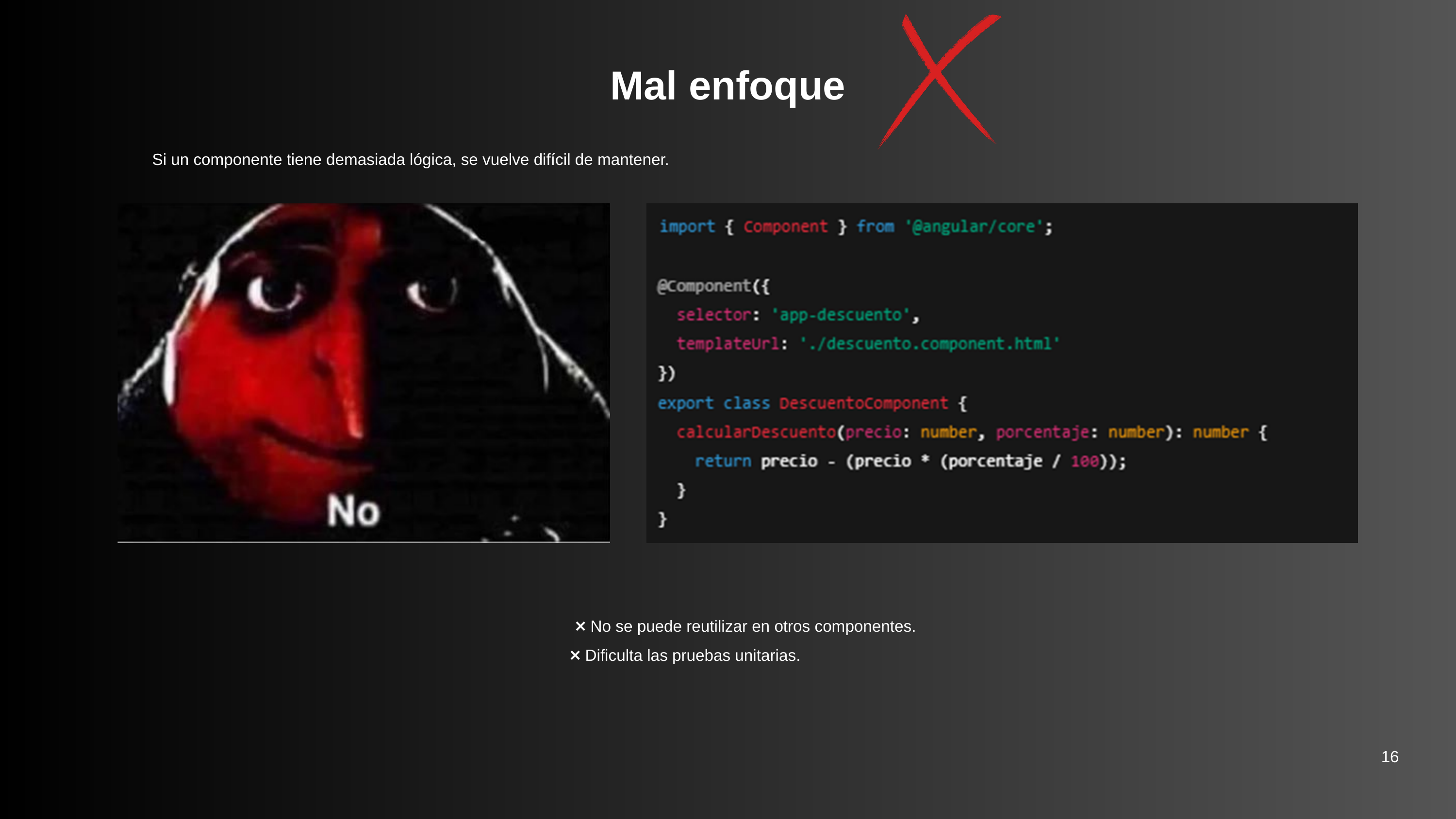

Mal enfoque
Si un componente tiene demasiada lógica, se vuelve difícil de mantener.

❌ No se puede reutilizar en otros componentes.
❌ Dificulta las pruebas unitarias.
16